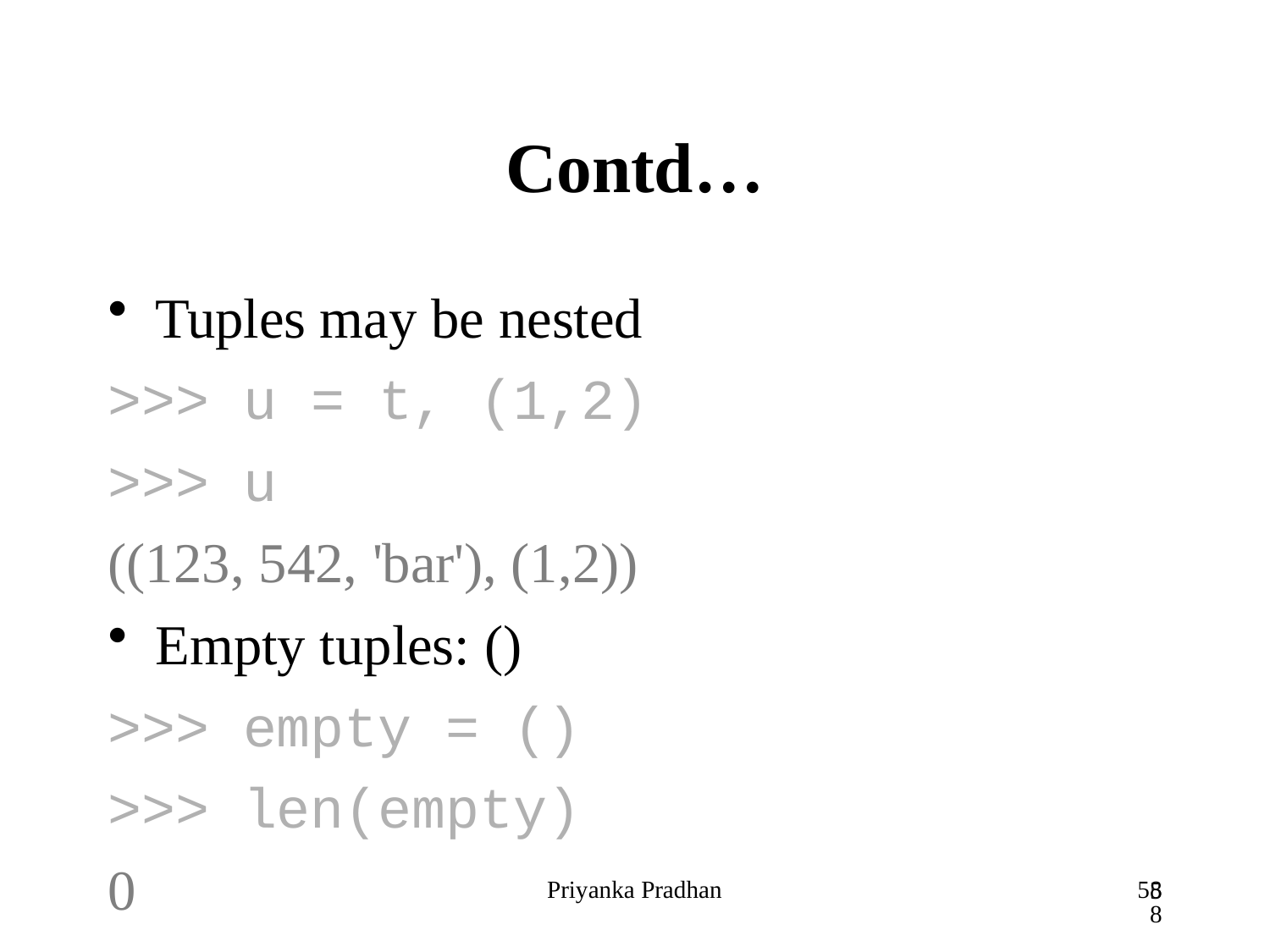

# Contd…
Tuples may be nested
>>> u = t, (1,2)
>>> u
((123, 542, 'bar'), (1,2))
Empty tuples: ()
>>> empty = ()
>>> len(empty)
0
Priyanka Pradhan
58
58